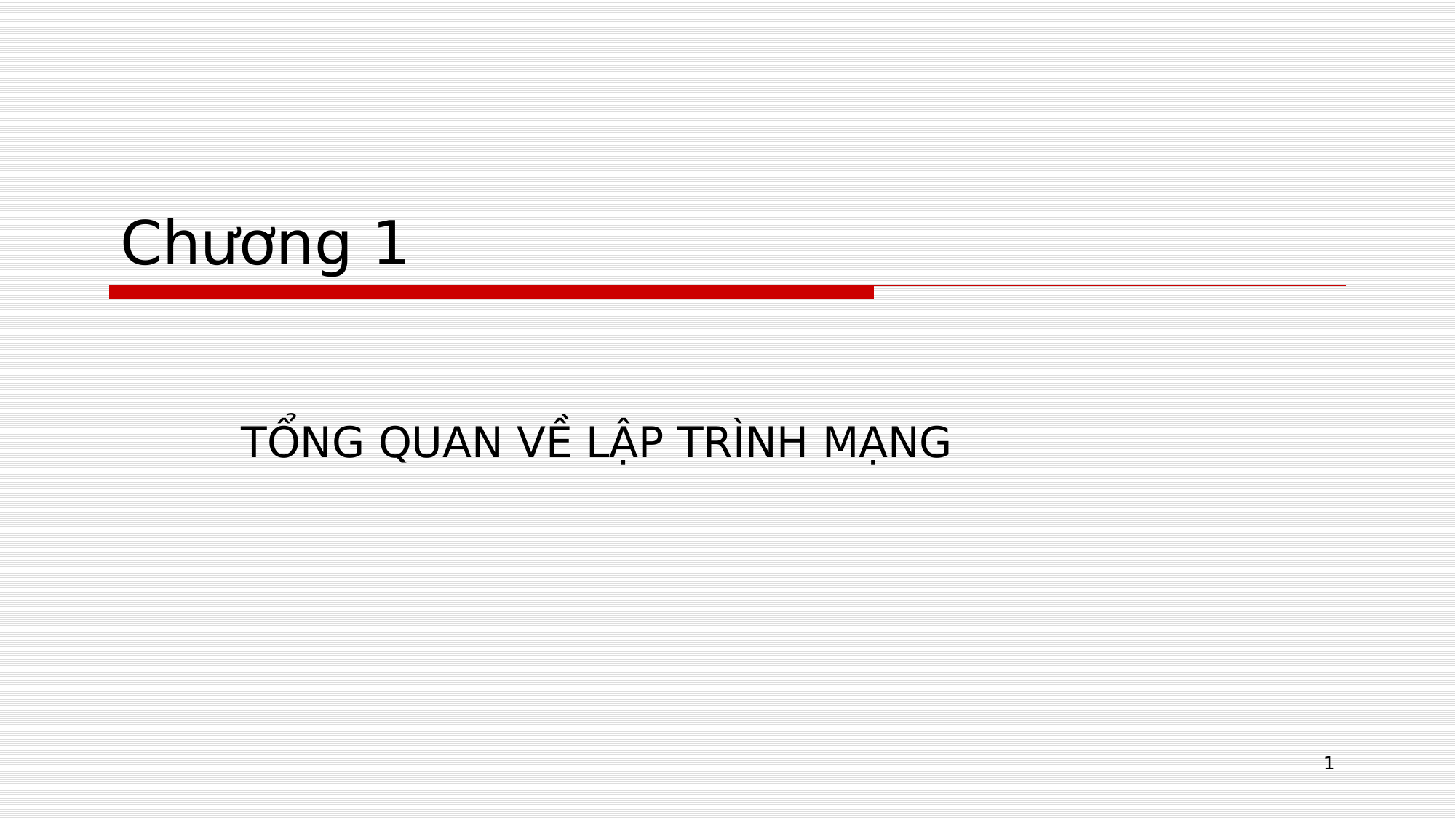

# Chương 1
TỔNG QUAN VỀ LẬP TRÌNH MẠNG
1